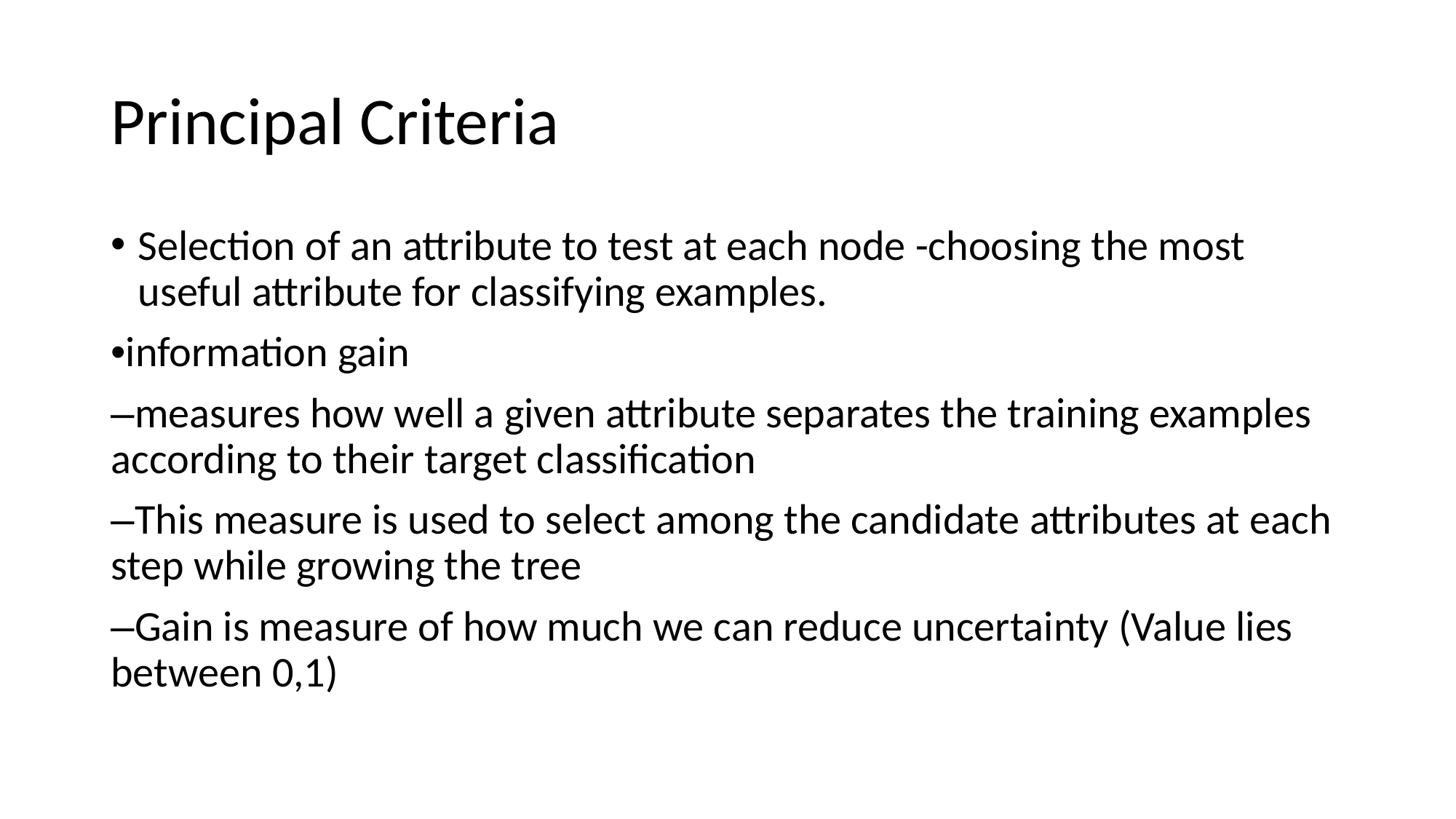

# Principal Criteria
Selection of an attribute to test at each node -choosing the most useful attribute for classifying examples.
•information gain
–measures how well a given attribute separates the training examples according to their target classification
–This measure is used to select among the candidate attributes at each step while growing the tree
–Gain is measure of how much we can reduce uncertainty (Value lies between 0,1)